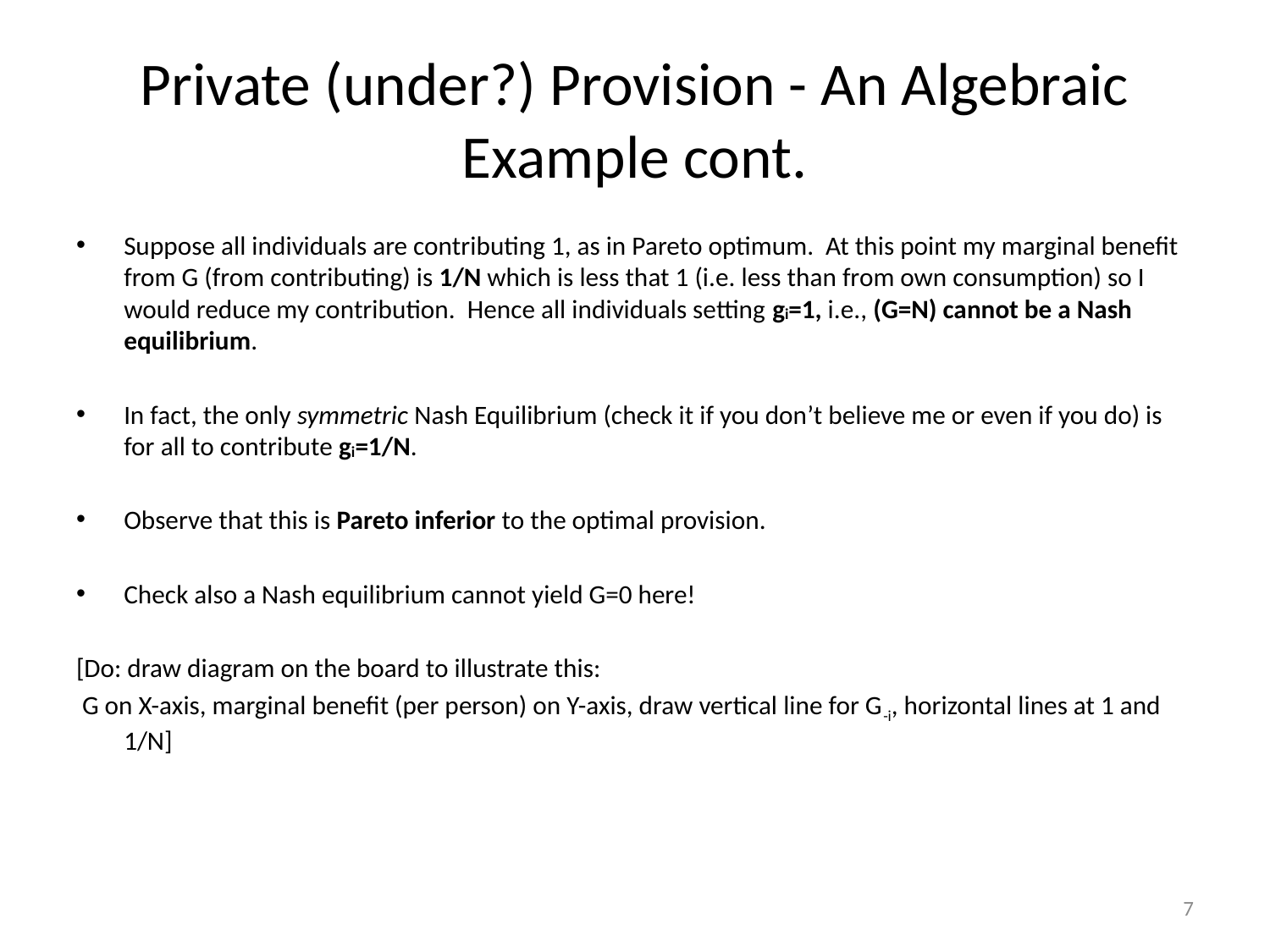

# Private (under?) Provision - An Algebraic Example cont.
Suppose all individuals are contributing 1, as in Pareto optimum.  At this point my marginal benefit from G (from contributing) is 1/N which is less that 1 (i.e. less than from own consumption) so I would reduce my contribution.  Hence all individuals setting gi=1, i.e., (G=N) cannot be a Nash equilibrium.

In fact, the only symmetric Nash Equilibrium (check it if you don’t believe me or even if you do) is for all to contribute gi=1/N.

Observe that this is Pareto inferior to the optimal provision.

Check also a Nash equilibrium cannot yield G=0 here!

[Do: draw diagram on the board to illustrate this:
 G on X-axis, marginal benefit (per person) on Y-axis, draw vertical line for G-i, horizontal lines at 1 and 1/N]
7